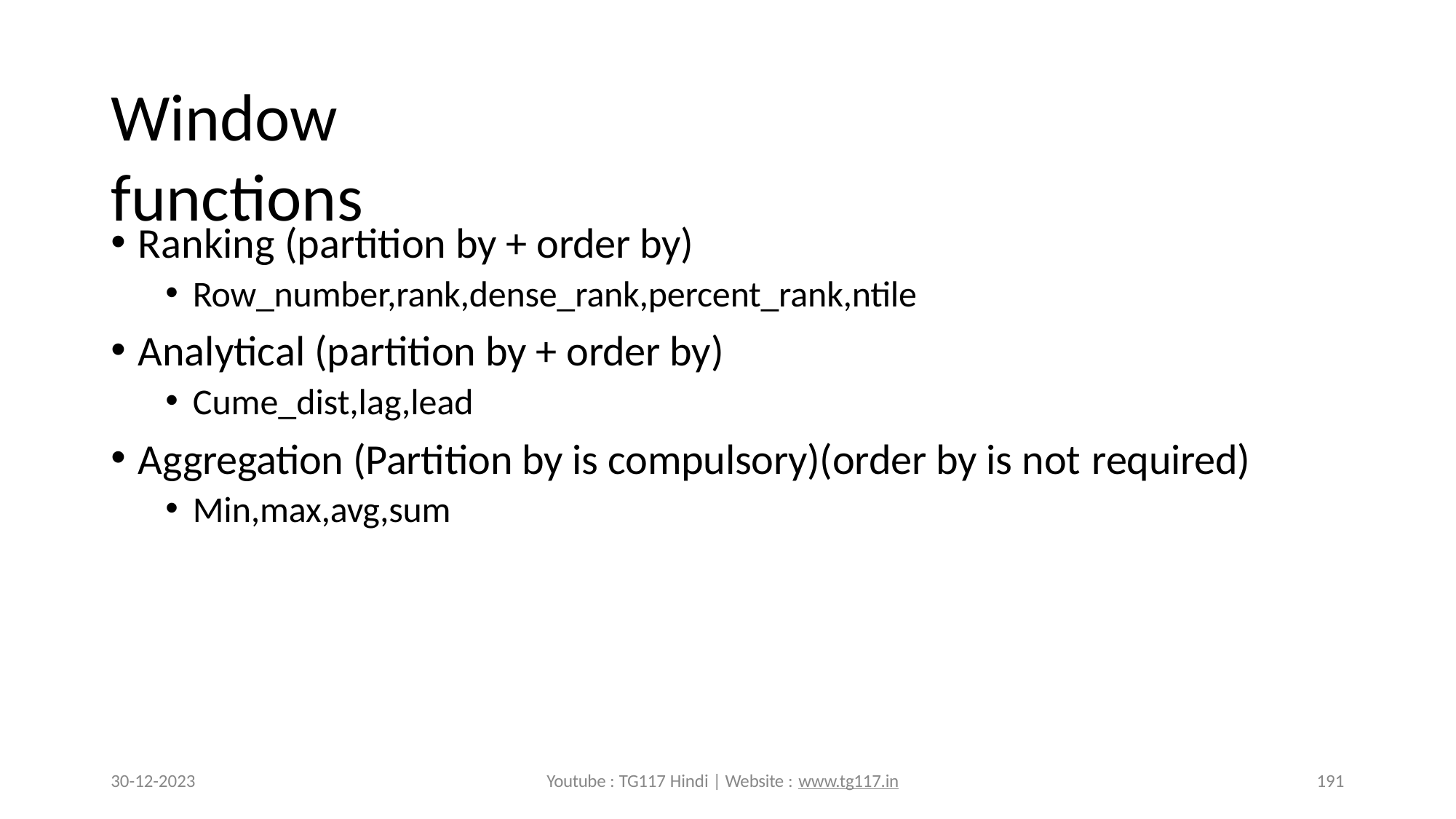

# Window functions
Ranking (partition by + order by)
Row_number,rank,dense_rank,percent_rank,ntile
Analytical (partition by + order by)
Cume_dist,lag,lead
Aggregation (Partition by is compulsory)(order by is not required)
Min,max,avg,sum
30-12-2023
Youtube : TG117 Hindi | Website : www.tg117.in
191